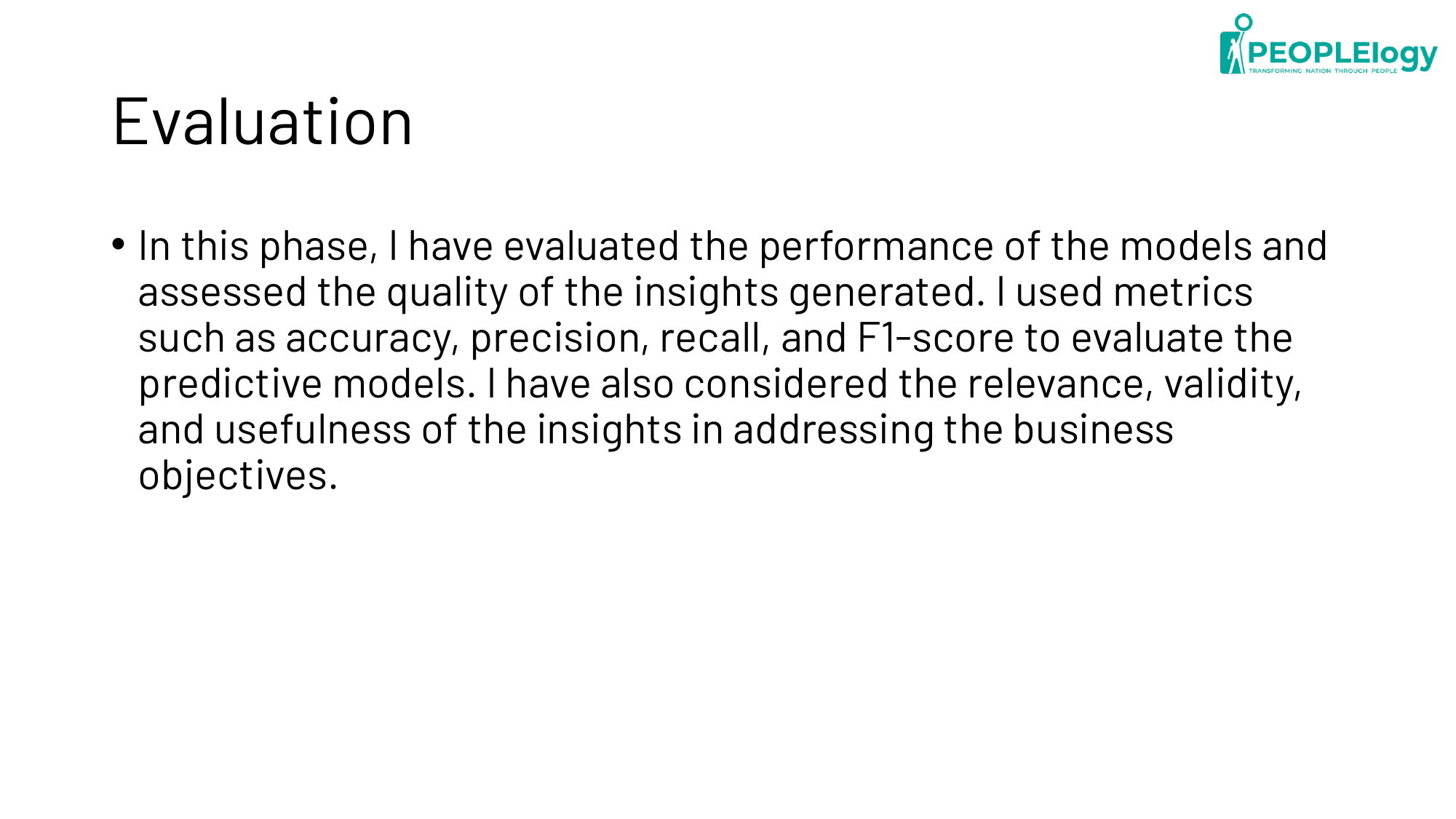

# Evaluation
In this phase, I have evaluated the performance of the models and assessed the quality of the insights generated. I used metrics such as accuracy, precision, recall, and F1-score to evaluate the predictive models. I have also considered the relevance, validity, and usefulness of the insights in addressing the business objectives.
8